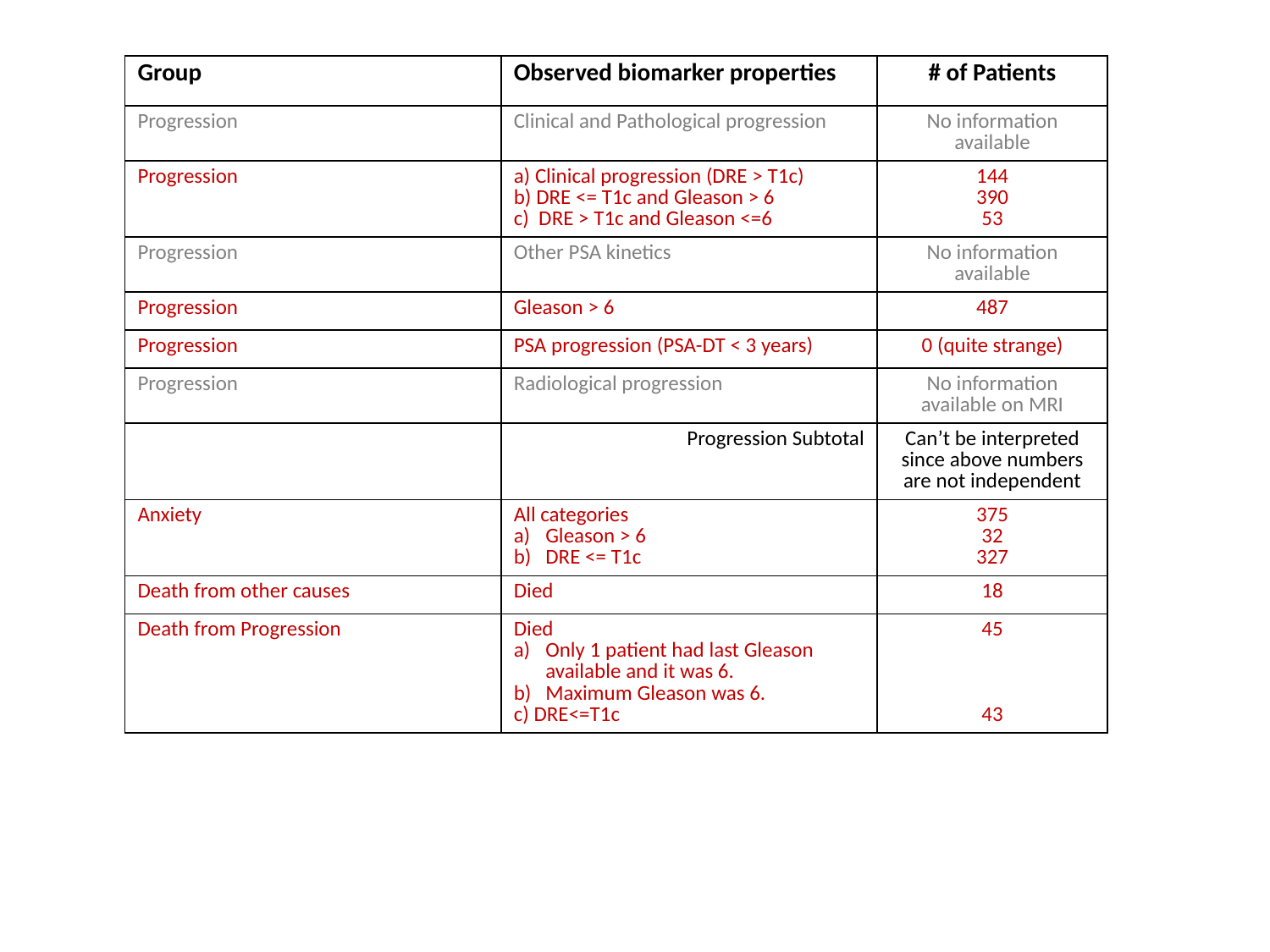

| Group | Observed biomarker properties | # of Patients |
| --- | --- | --- |
| Progression | Clinical and Pathological progression | No information available |
| Progression | a) Clinical progression (DRE > T1c) b) DRE <= T1c and Gleason > 6 c) DRE > T1c and Gleason <=6 | 144 390 53 |
| Progression | Other PSA kinetics | No information available |
| Progression | Gleason > 6 | 487 |
| Progression | PSA progression (PSA-DT < 3 years) | 0 (quite strange) |
| Progression | Radiological progression | No information available on MRI |
|  | Progression Subtotal | Can’t be interpreted since above numbers are not independent |
| Anxiety | All categories Gleason > 6 DRE <= T1c | 375 32 327 |
| Death from other causes | Died | 18 |
| Death from Progression | Died Only 1 patient had last Gleason available and it was 6. Maximum Gleason was 6. c) DRE<=T1c | 45 43 |